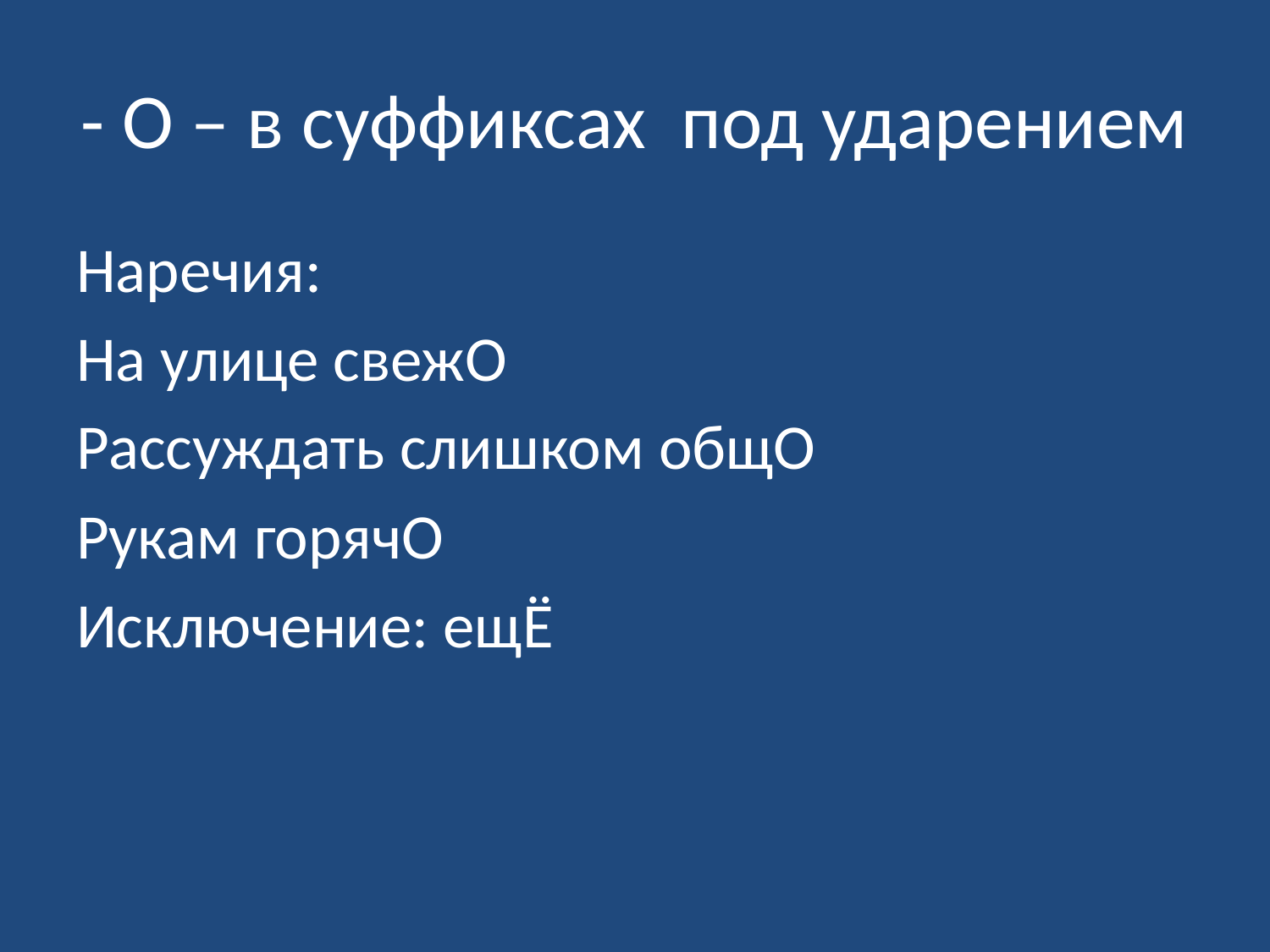

# - О – в суффиксах  под ударением
Наречия:
На улице свежО
Рассуждать слишком общО
Рукам горячО
Исключение: ещЁ